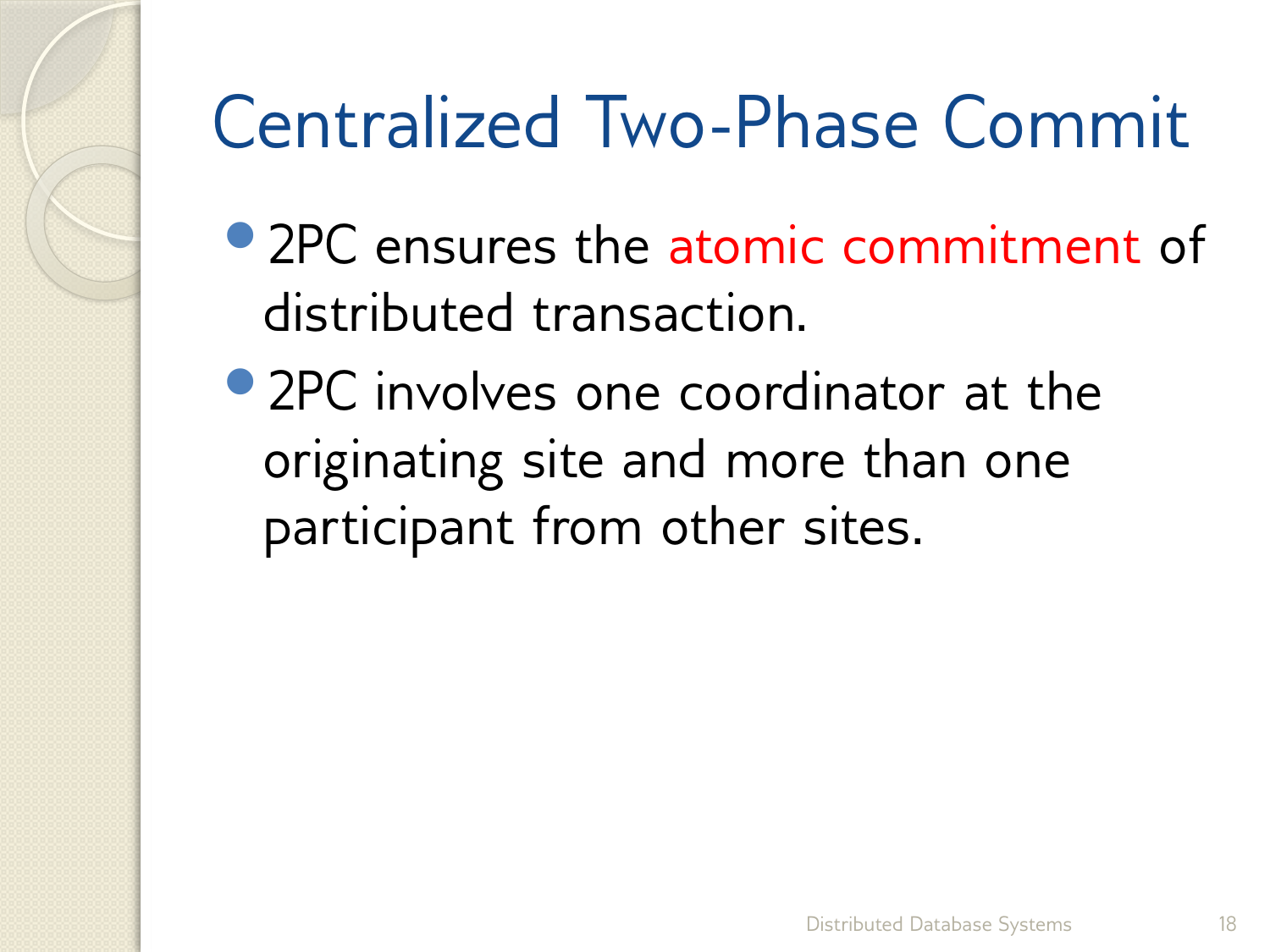

# Centralized Two-Phase Commit
2PC ensures the atomic commitment of distributed transaction.
2PC involves one coordinator at the originating site and more than one participant from other sites.

Distributed Database Systems
18